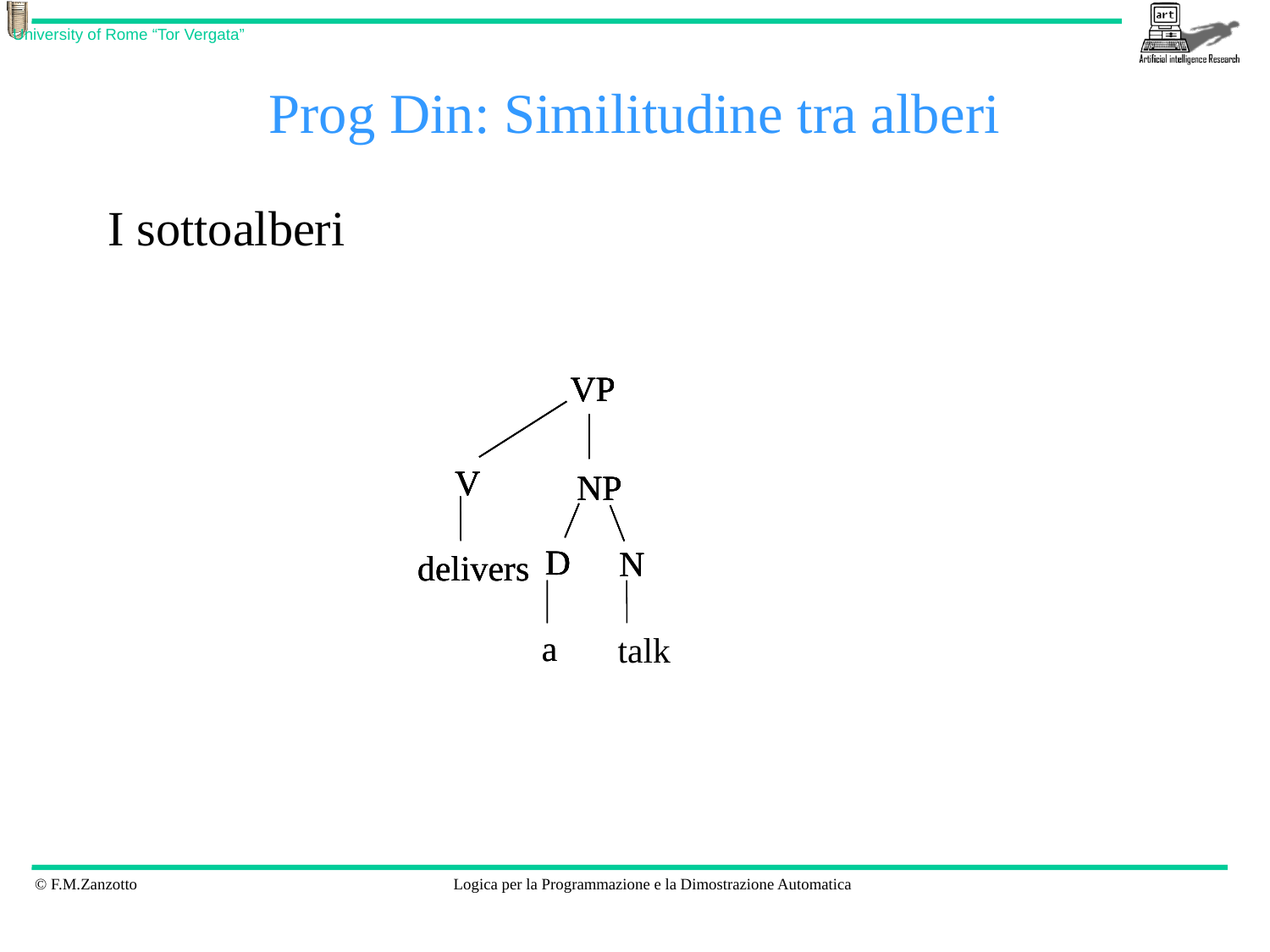

# Prog Din: Similitudine tra alberi
I sottoalberi
VP

V
NP

D
N
delivers

a

VP

V
NP

D
N
delivers

VP
VP

V
NP

D
N
VP

V
NP

V
NP

D
N
delivers

a
   talk